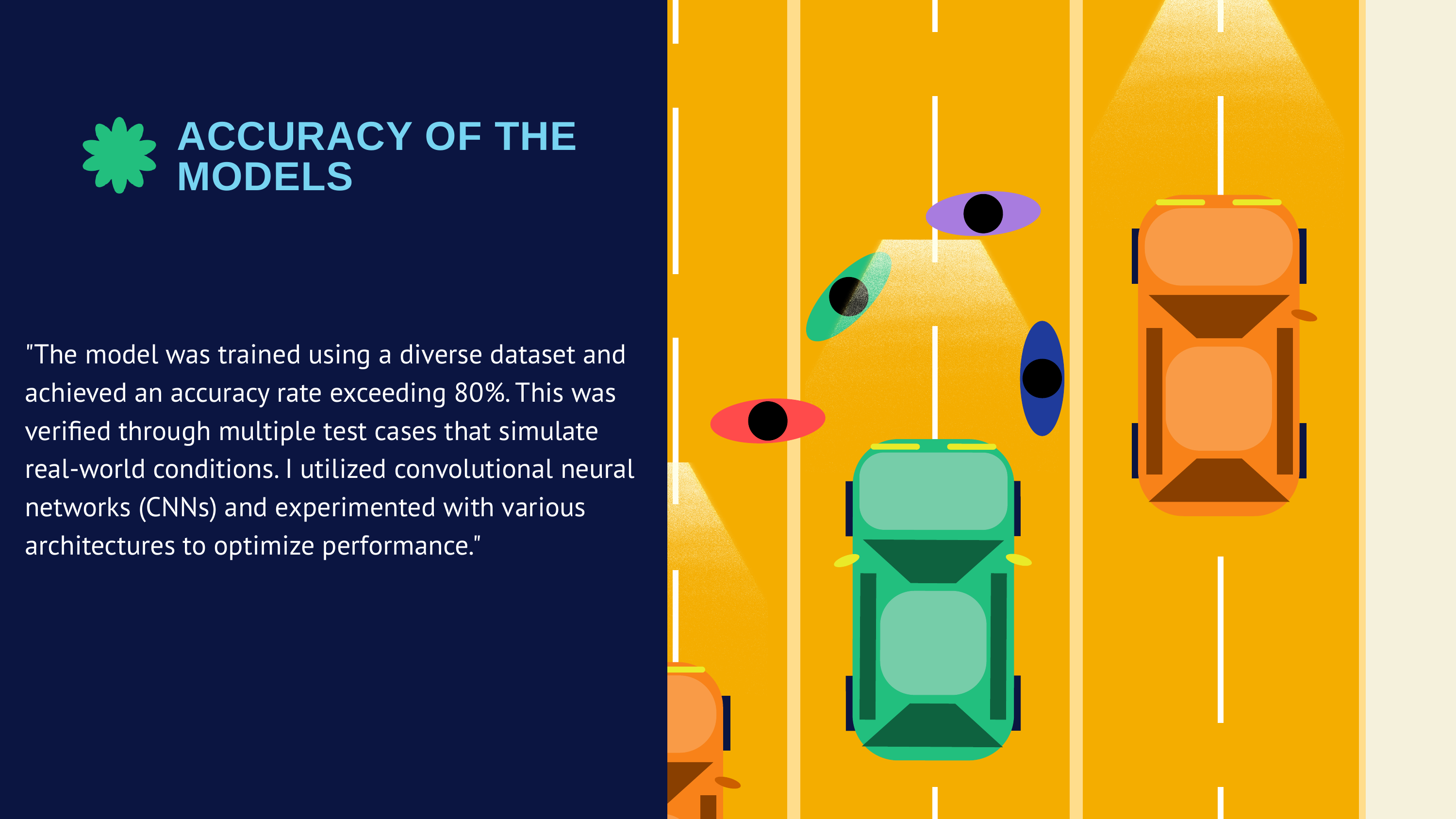

ACCURACY OF THE MODELS

"The model was trained using a diverse dataset and achieved an accuracy rate exceeding 80%. This was verified through multiple test cases that simulate real-world conditions. I utilized convolutional neural networks (CNNs) and experimented with various architectures to optimize performance."